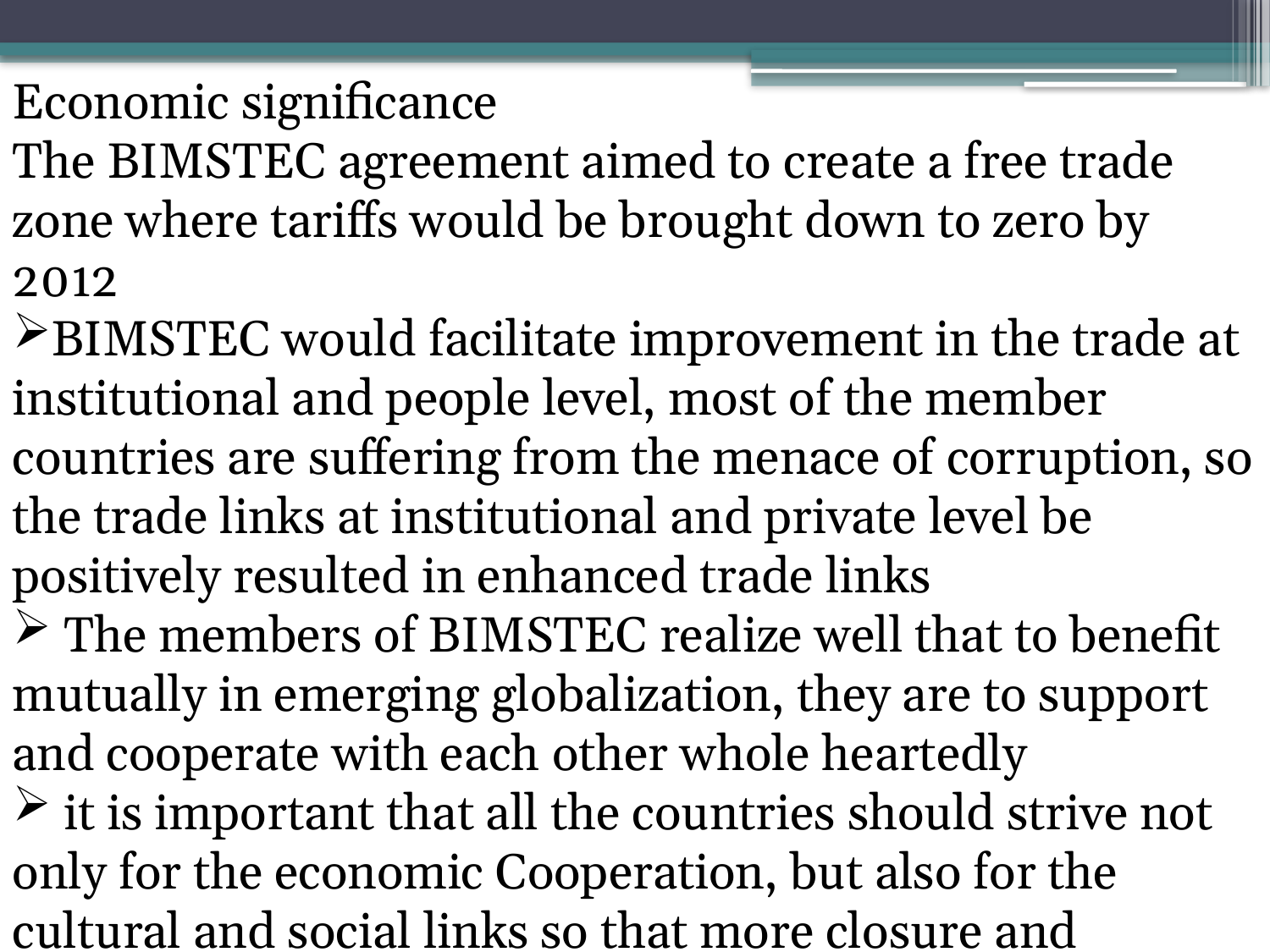

Economic significance
The BIMSTEC agreement aimed to create a free trade zone where tariffs would be brought down to zero by 2012
BIMSTEC would facilitate improvement in the trade at institutional and people level, most of the member countries are suffering from the menace of corruption, so the trade links at institutional and private level be positively resulted in enhanced trade links
 The members of BIMSTEC realize well that to benefit mutually in emerging globalization, they are to support and cooperate with each other whole heartedly
 it is important that all the countries should strive not only for the economic Cooperation, but also for the cultural and social links so that more closure and beneficial ties could take place